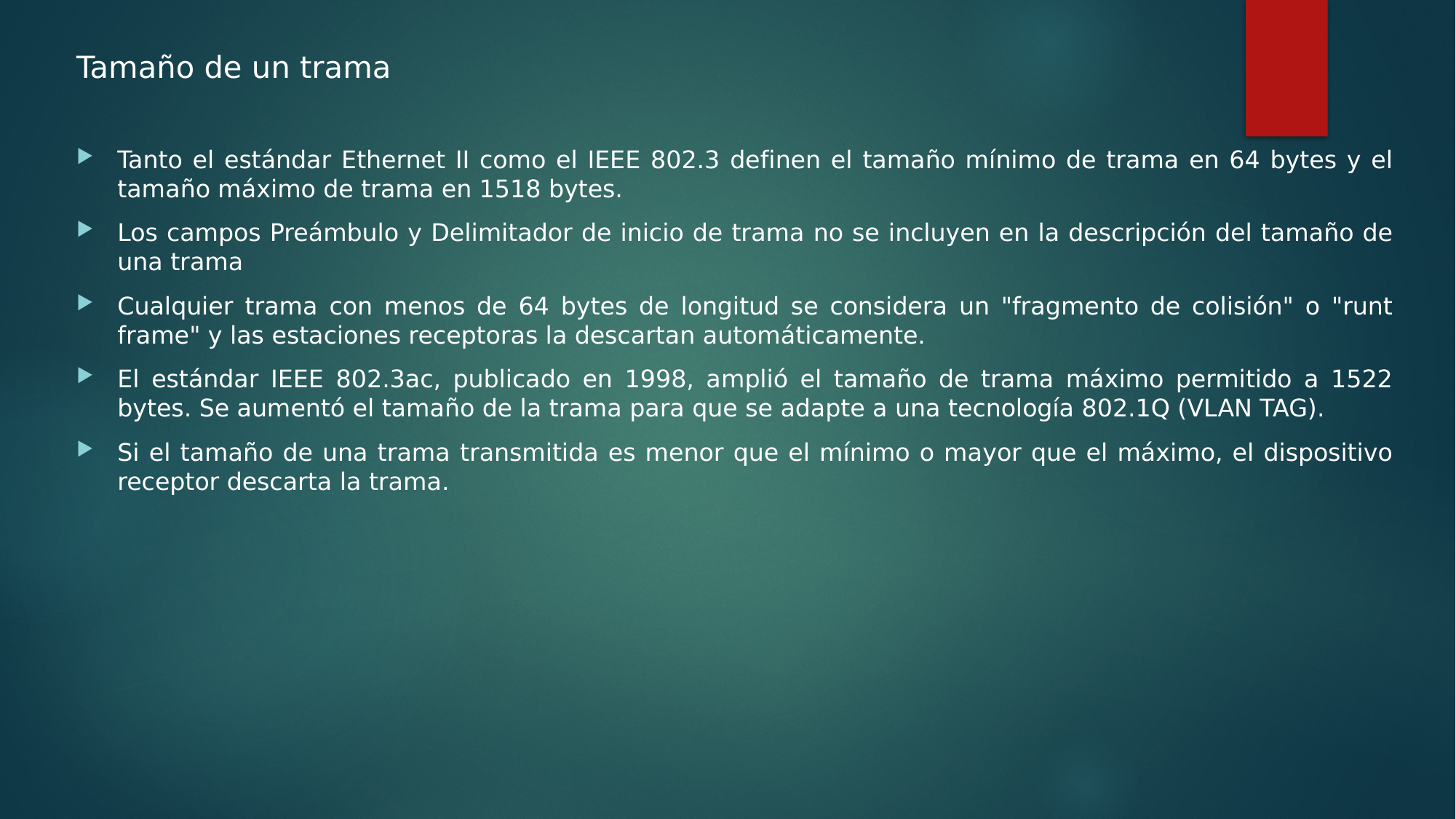

Tamaño de un trama

Tanto el estándar Ethernet II como el IEEE 802.3 definen el tamaño mínimo de trama en 64 bytes y el tamaño máximo de trama en 1518 bytes.
Los campos Preámbulo y Delimitador de inicio de trama no se incluyen en la descripción del tamaño de una trama
Cualquier trama con menos de 64 bytes de longitud se considera un "fragmento de colisión" o "runt frame" y las estaciones receptoras la descartan automáticamente.
El estándar IEEE 802.3ac, publicado en 1998, amplió el tamaño de trama máximo permitido a 1522 bytes. Se aumentó el tamaño de la trama para que se adapte a una tecnología 802.1Q (VLAN TAG).
Si el tamaño de una trama transmitida es menor que el mínimo o mayor que el máximo, el dispositivo receptor descarta la trama.